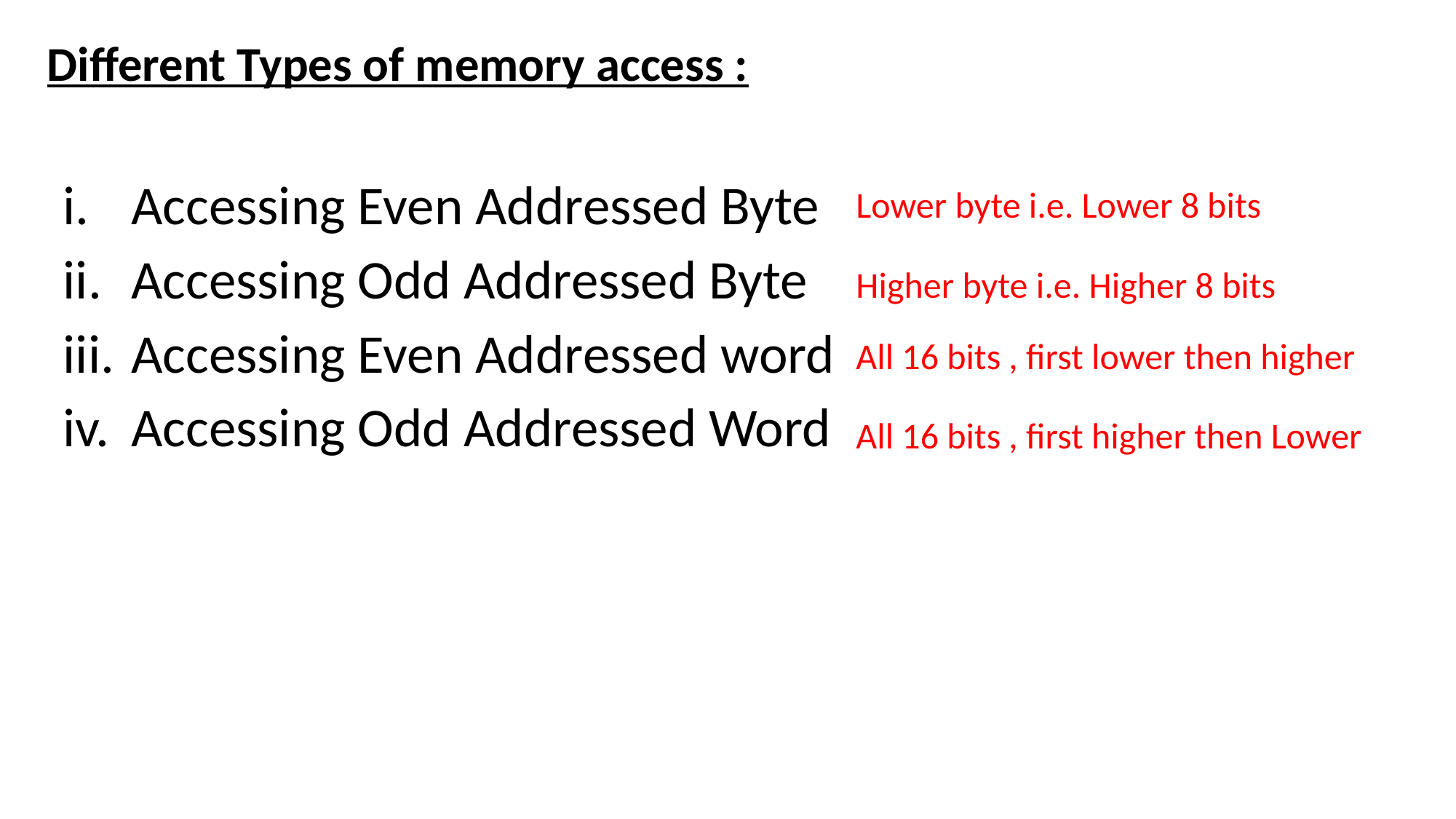

Different Types of memory access :
Accessing Even Addressed Byte
Accessing Odd Addressed Byte
Accessing Even Addressed word
Accessing Odd Addressed Word

Lower byte i.e. Lower 8 bits
Higher byte i.e. Higher 8 bits
All 16 bits , first lower then higher
All 16 bits , first higher then Lower